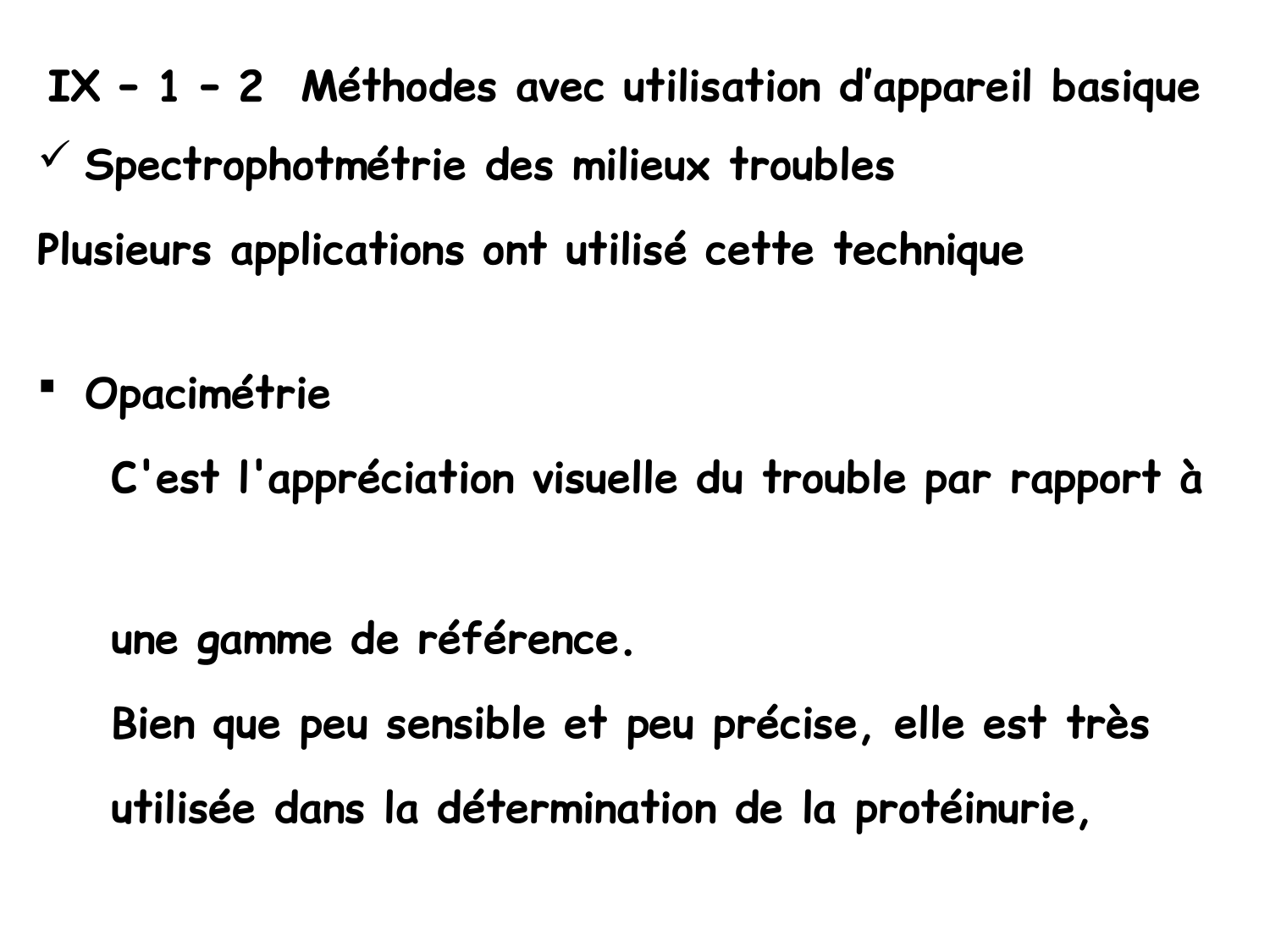

IX – 1 – 2  Méthodes avec utilisation d’appareil basique
Spectrophotmétrie des milieux troubles
Plusieurs applications ont utilisé cette technique

Opacimétrie
    C'est l'appréciation visuelle du trouble par rapport à
    une gamme de référence.
    Bien que peu sensible et peu précise, elle est très
    utilisée dans la détermination de la protéinurie,